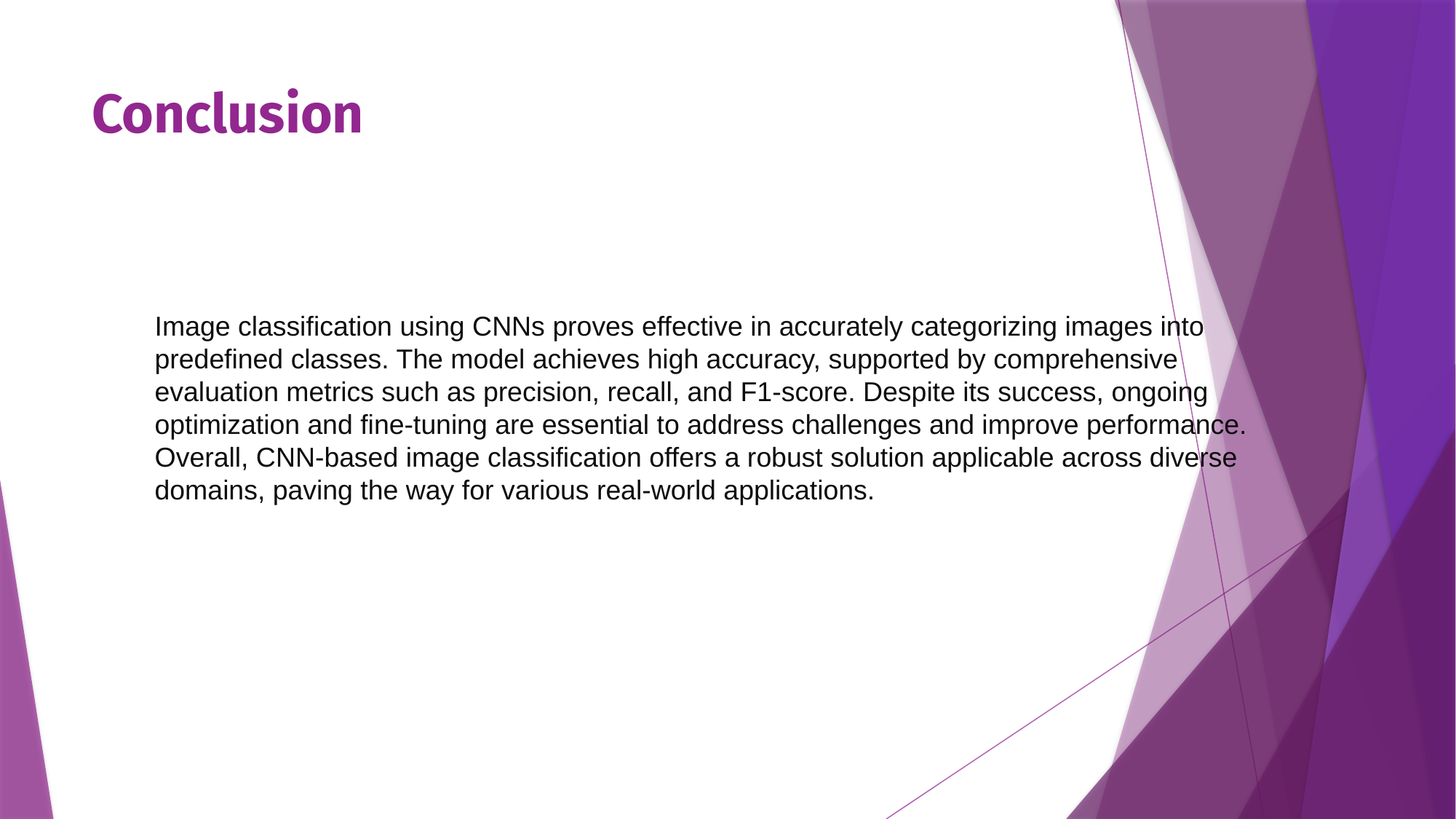

# Conclusion
Image classification using CNNs proves effective in accurately categorizing images into predefined classes. The model achieves high accuracy, supported by comprehensive evaluation metrics such as precision, recall, and F1-score. Despite its success, ongoing optimization and fine-tuning are essential to address challenges and improve performance. Overall, CNN-based image classification offers a robust solution applicable across diverse domains, paving the way for various real-world applications.